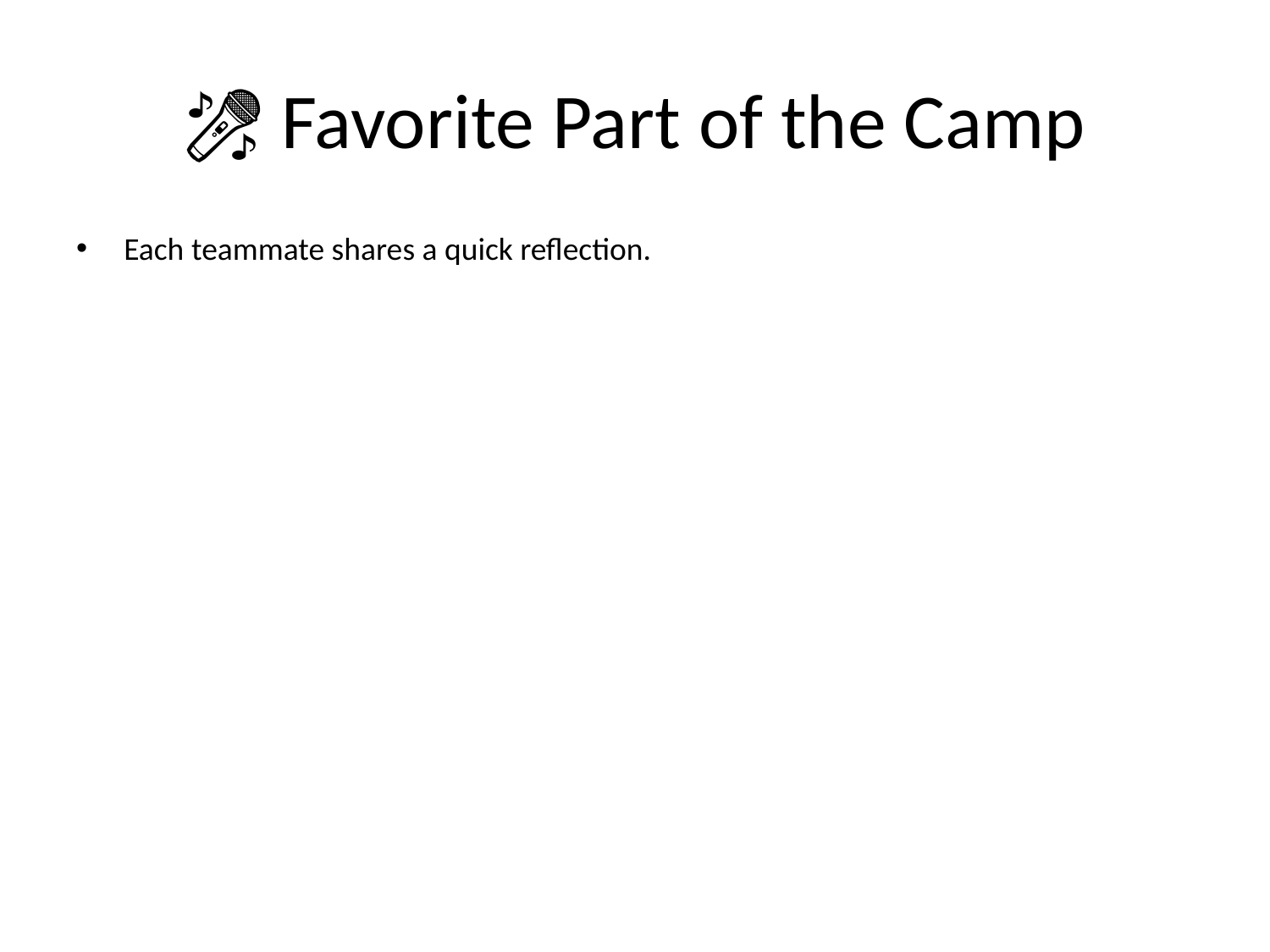

# 🎤 Favorite Part of the Camp
Each teammate shares a quick reflection.